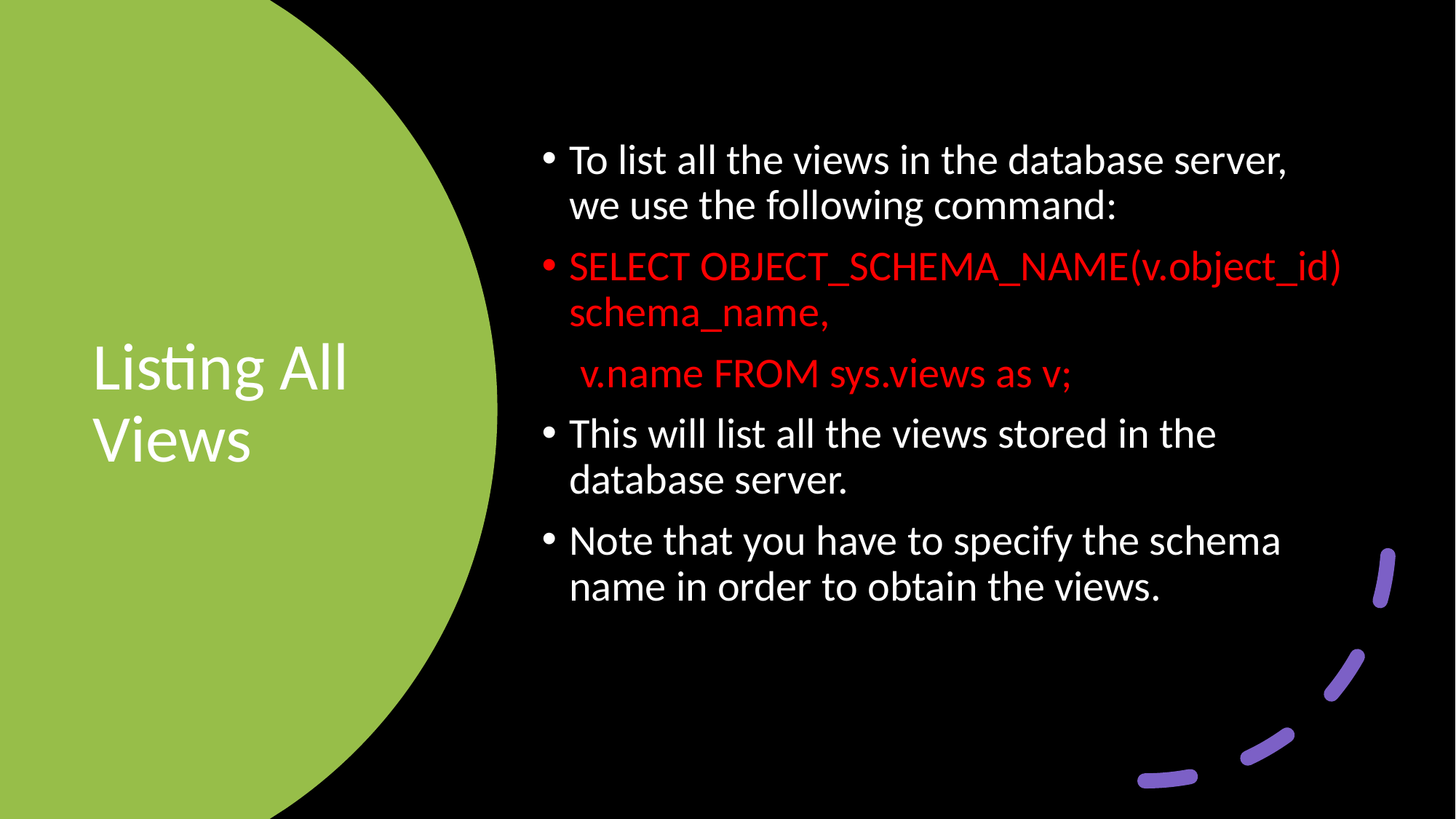

To list all the views in the database server, we use the following command:
SELECT OBJECT_SCHEMA_NAME(v.object_id) schema_name,
    v.name FROM sys.views as v;
This will list all the views stored in the database server.
Note that you have to specify the schema name in order to obtain the views.

# Listing All Views